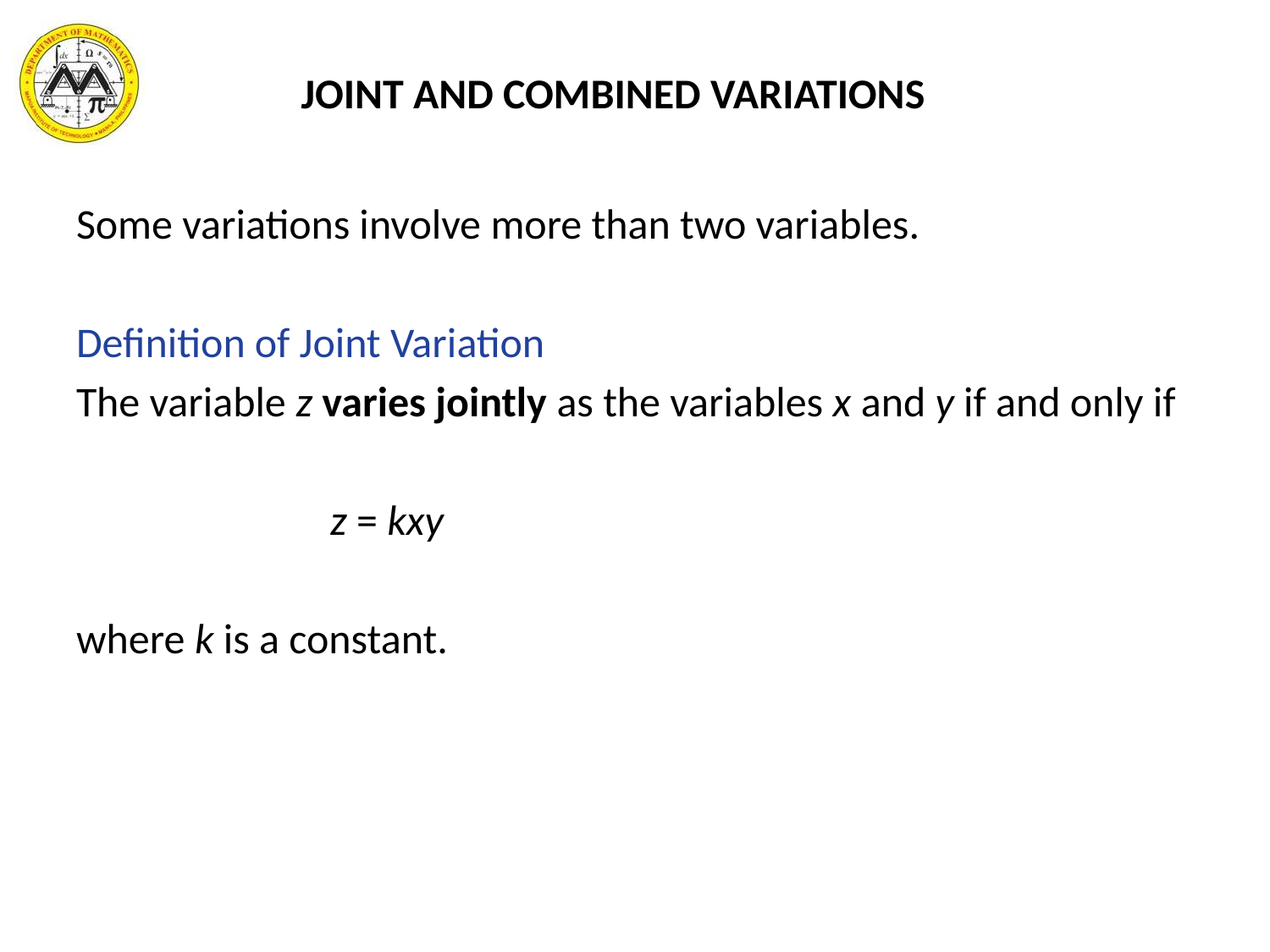

# JOINT AND COMBINED VARIATIONS
Some variations involve more than two variables.

Definition of Joint Variation
The variable z varies jointly as the variables x and y if and only if

		z = kxy

where k is a constant.